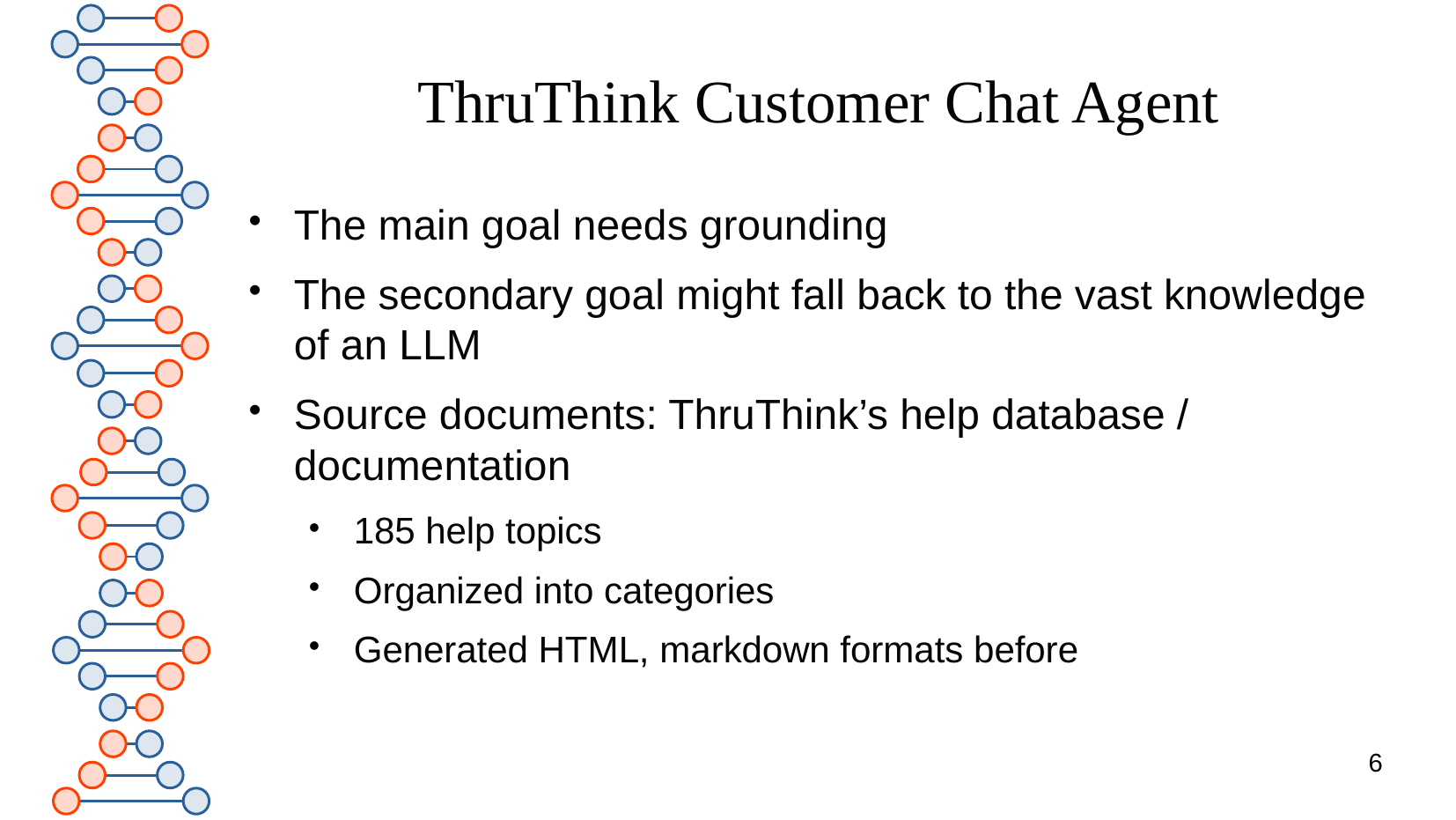

# ThruThink Customer Chat Agent
The main goal needs grounding
The secondary goal might fall back to the vast knowledge of an LLM
Source documents: ThruThink’s help database / documentation
185 help topics
Organized into categories
Generated HTML, markdown formats before
6